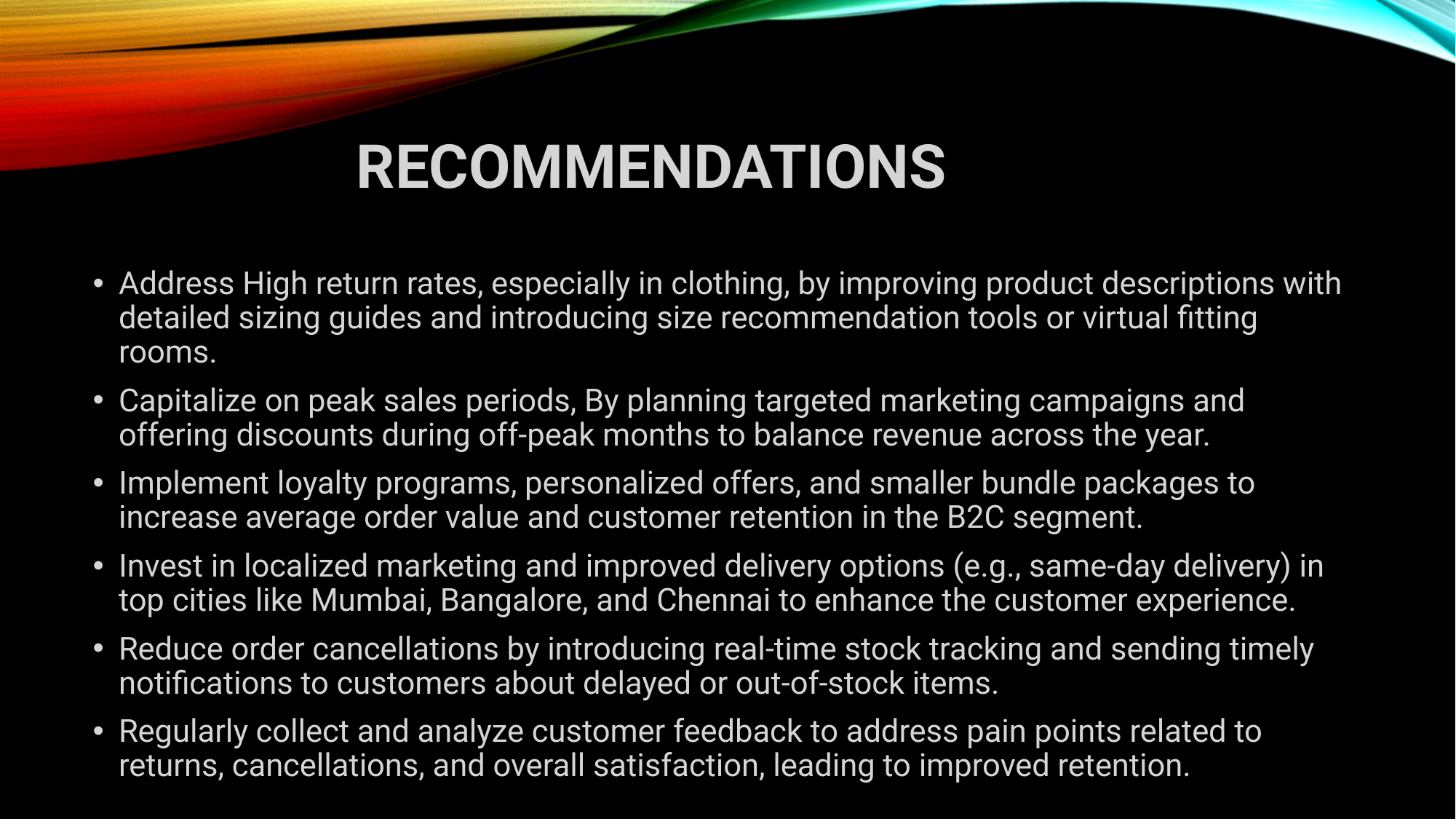

# recommendations
Address High return rates, especially in clothing, by improving product descriptions with detailed sizing guides and introducing size recommendation tools or virtual fitting rooms.
Capitalize on peak sales periods, By planning targeted marketing campaigns and offering discounts during off-peak months to balance revenue across the year.
Implement loyalty programs, personalized offers, and smaller bundle packages to increase average order value and customer retention in the B2C segment.
Invest in localized marketing and improved delivery options (e.g., same-day delivery) in top cities like Mumbai, Bangalore, and Chennai to enhance the customer experience.
Reduce order cancellations by introducing real-time stock tracking and sending timely notifications to customers about delayed or out-of-stock items.
Regularly collect and analyze customer feedback to address pain points related to returns, cancellations, and overall satisfaction, leading to improved retention.